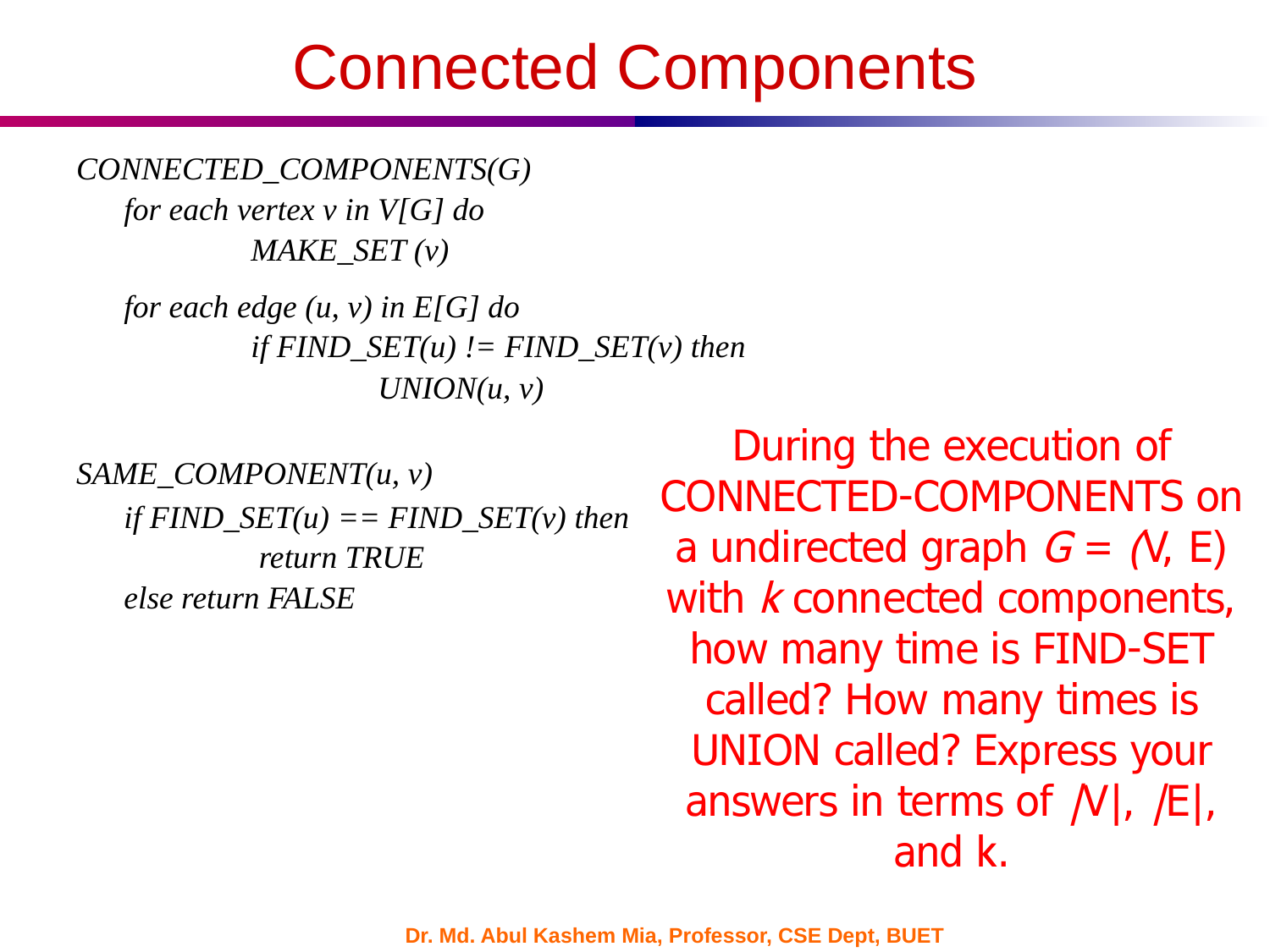

# Connected Components
CONNECTED_COMPONENTS(G)
	for each vertex v in V[G] do
		MAKE_SET (v)

	for each edge (u, v) in E[G] do
		if FIND_SET(u) != FIND_SET(v) then
			UNION(u, v)

SAME_COMPONENT(u, v)
	if FIND_SET(u) == FIND_SET(v) then
		 return TRUE
	else return FALSE
During the execution of CONNECTED-COMPONENTS on a undirected graph G = (V, E) with k connected components, how many time is FIND-SET called? How many times is UNION called? Express your answers in terms of |V|, |E|, and k.